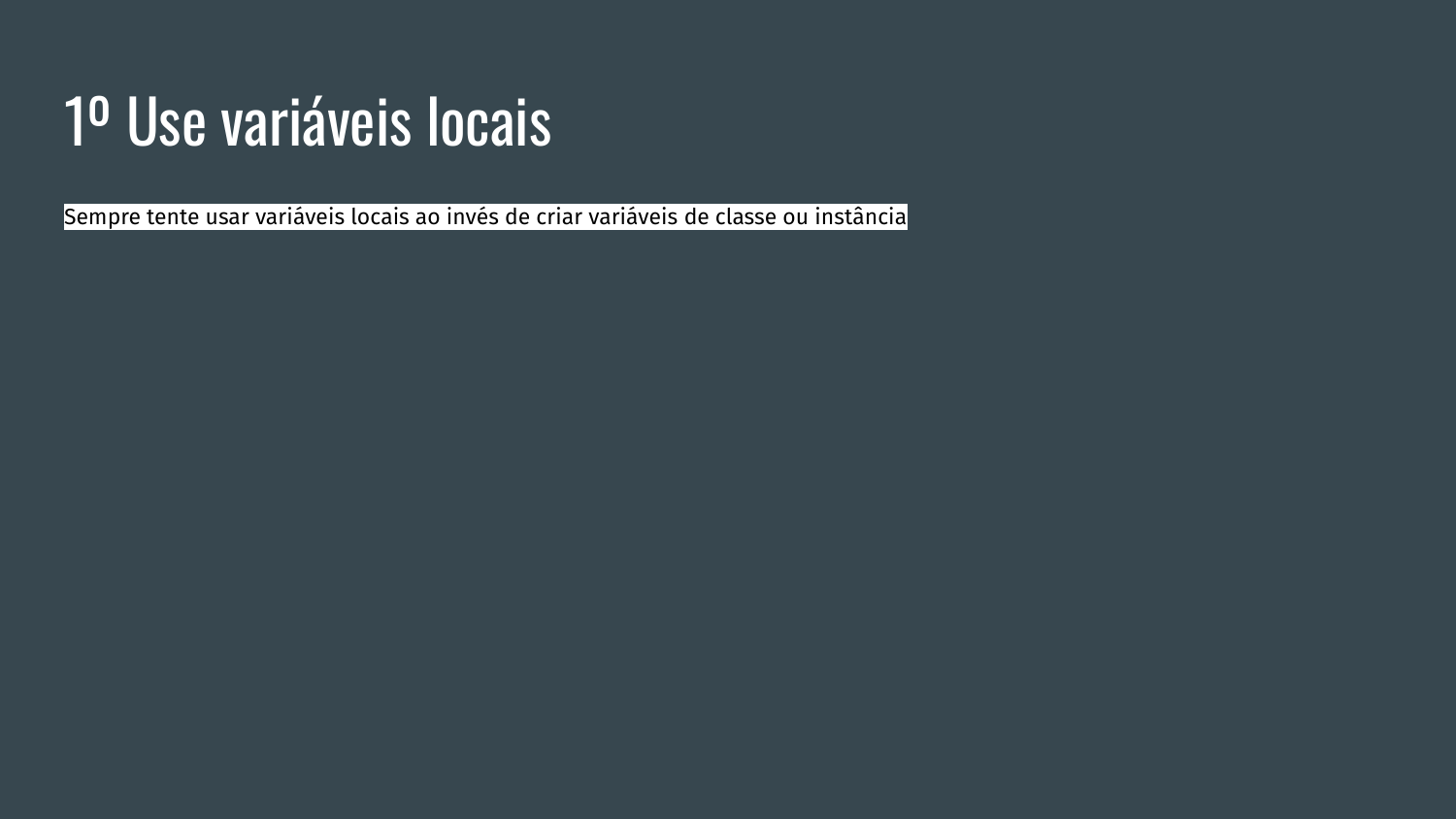

# 1º Use variáveis locais
Sempre tente usar variáveis ​​locais ao invés de criar variáveis ​​de classe ou instância